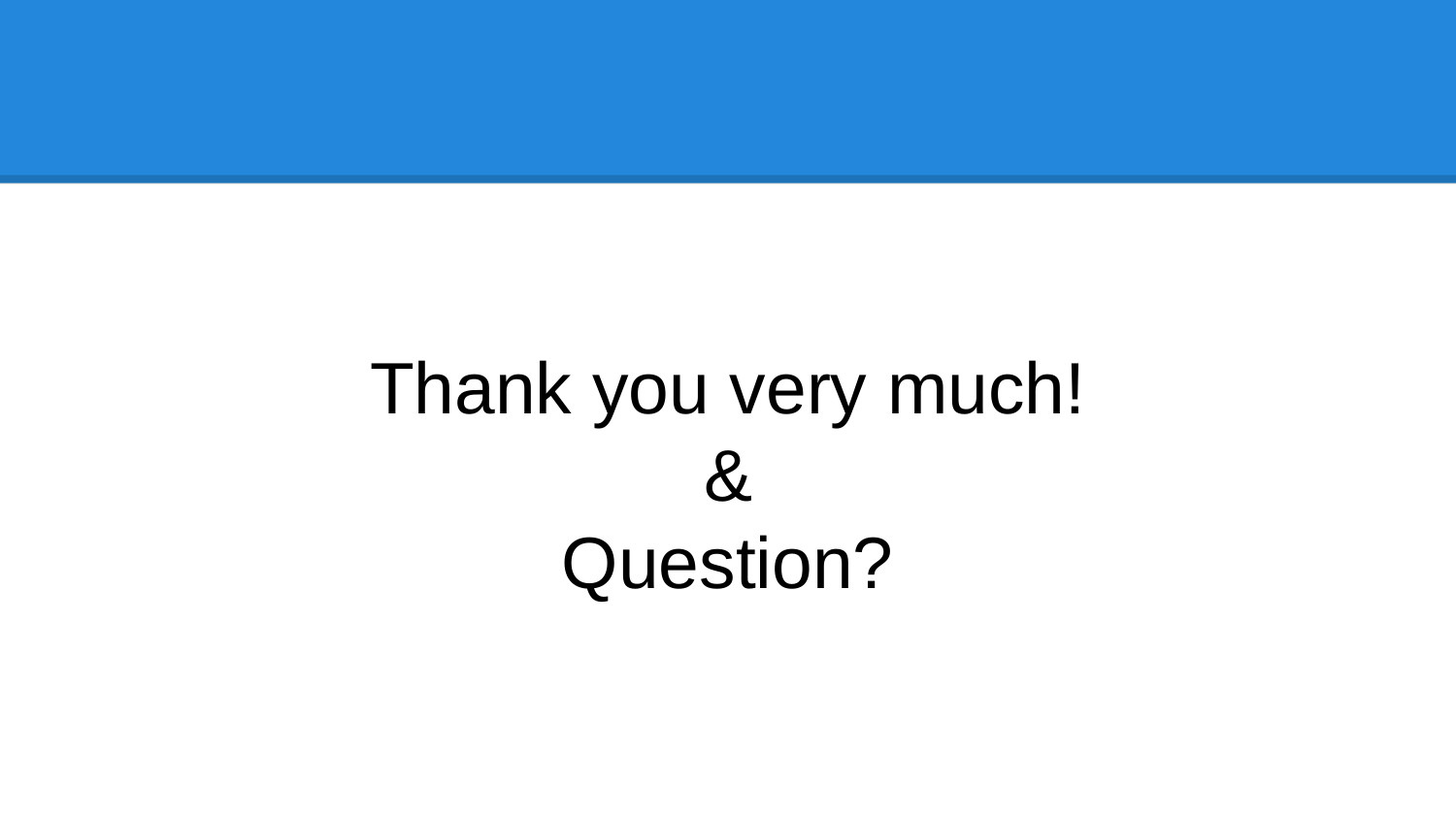

#
Thank you very much!
&
Question?